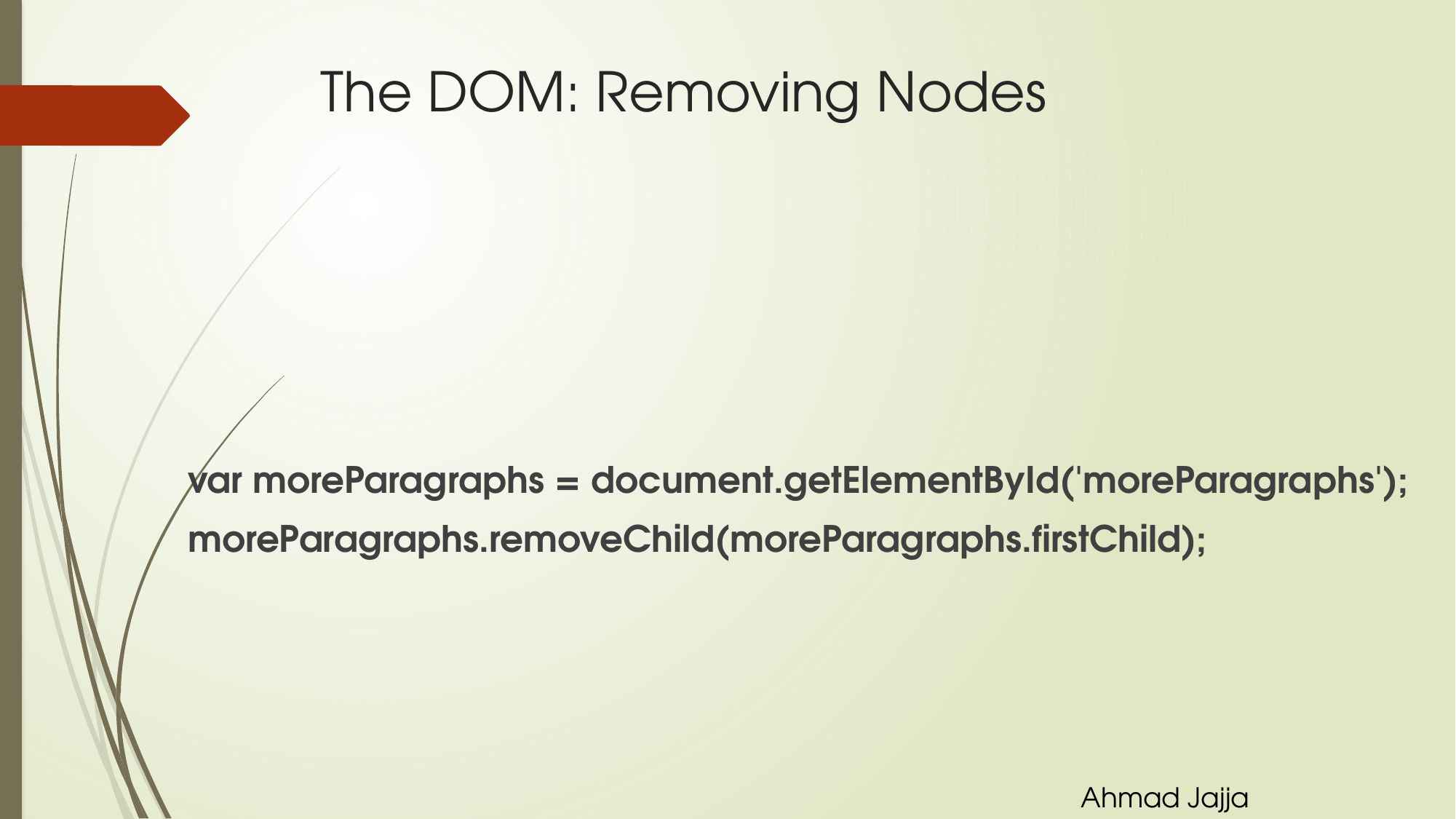

# The DOM: Removing Nodes
var moreParagraphs = document.getElementById('moreParagraphs');
moreParagraphs.removeChild(moreParagraphs.firstChild);
Ahmad Jajja